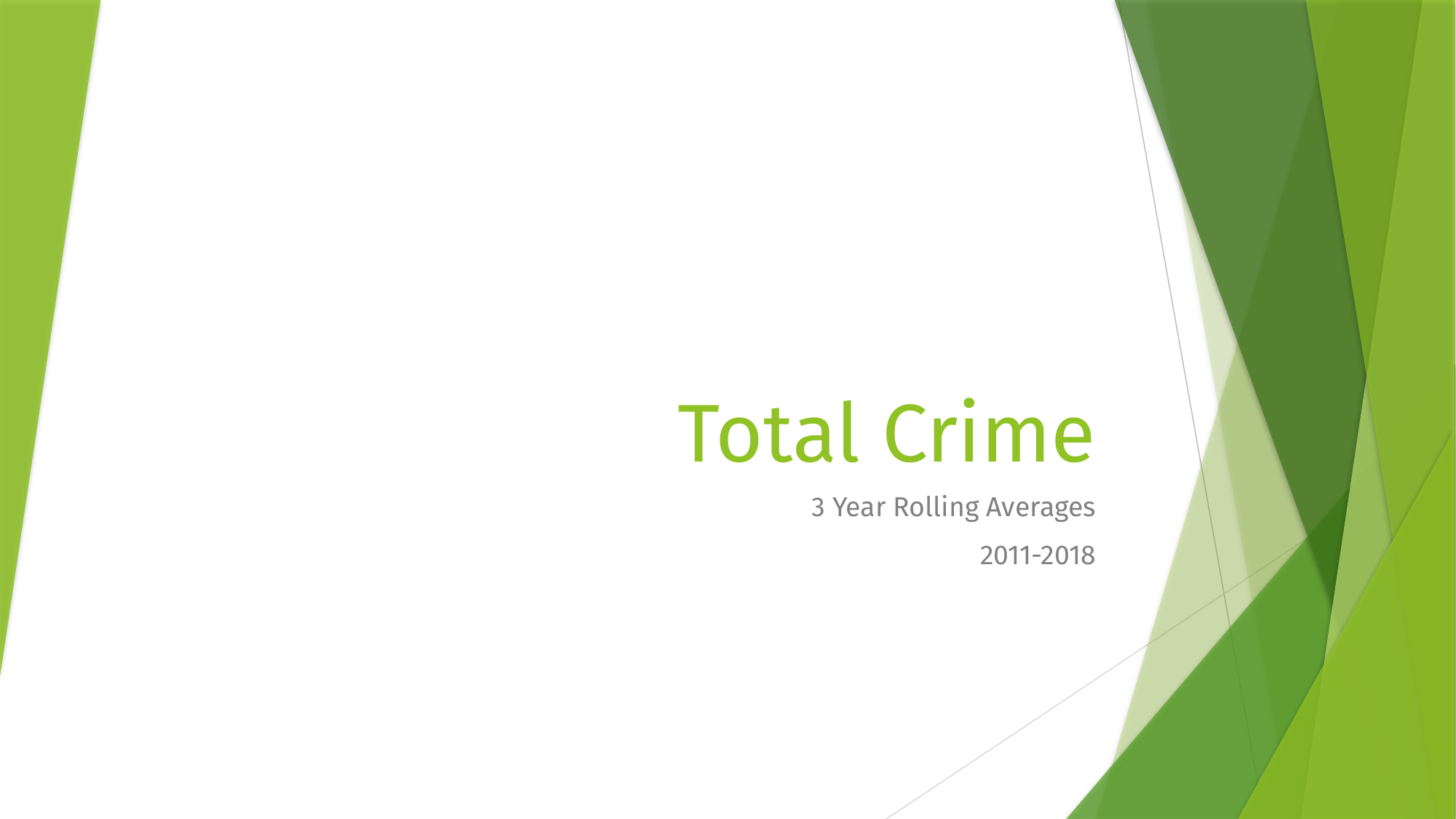

# Total Crime
3 Year Rolling Averages
2011-2018